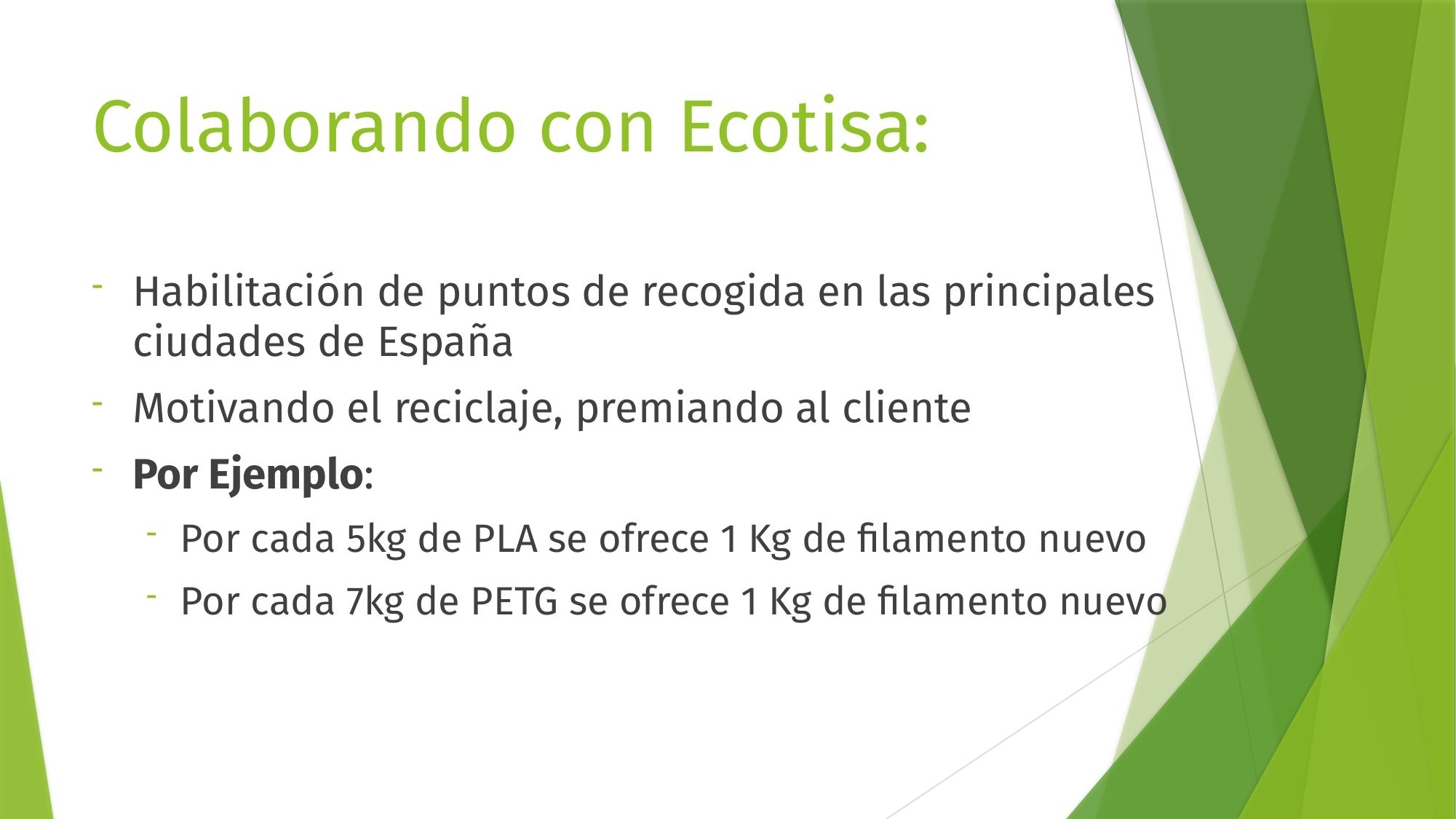

# Colaborando con Ecotisa:
Habilitación de puntos de recogida en las principales ciudades de España
Motivando el reciclaje, premiando al cliente
Por Ejemplo:
Por cada 5kg de PLA se ofrece 1 Kg de filamento nuevo
Por cada 7kg de PETG se ofrece 1 Kg de filamento nuevo